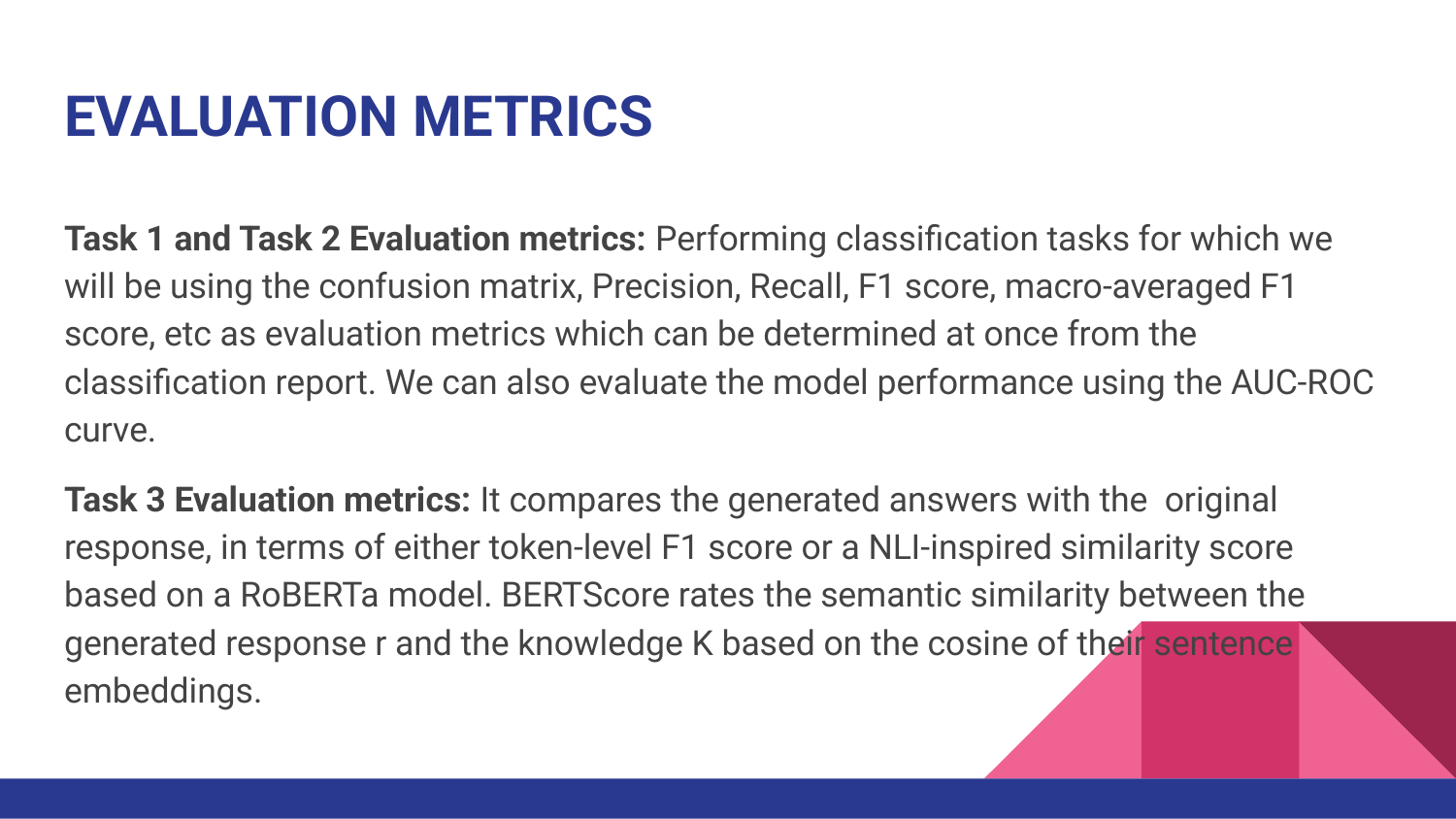

# EVALUATION METRICS
Task 1 and Task 2 Evaluation metrics: Performing classification tasks for which we will be using the confusion matrix, Precision, Recall, F1 score, macro-averaged F1 score, etc as evaluation metrics which can be determined at once from the classification report. We can also evaluate the model performance using the AUC-ROC curve.
Task 3 Evaluation metrics: It compares the generated answers with the  original response, in terms of either token-level F1 score or a NLI-inspired similarity score based on a RoBERTa model. BERTScore rates the semantic similarity between the generated response r and the knowledge K based on the cosine of their sentence embeddings.